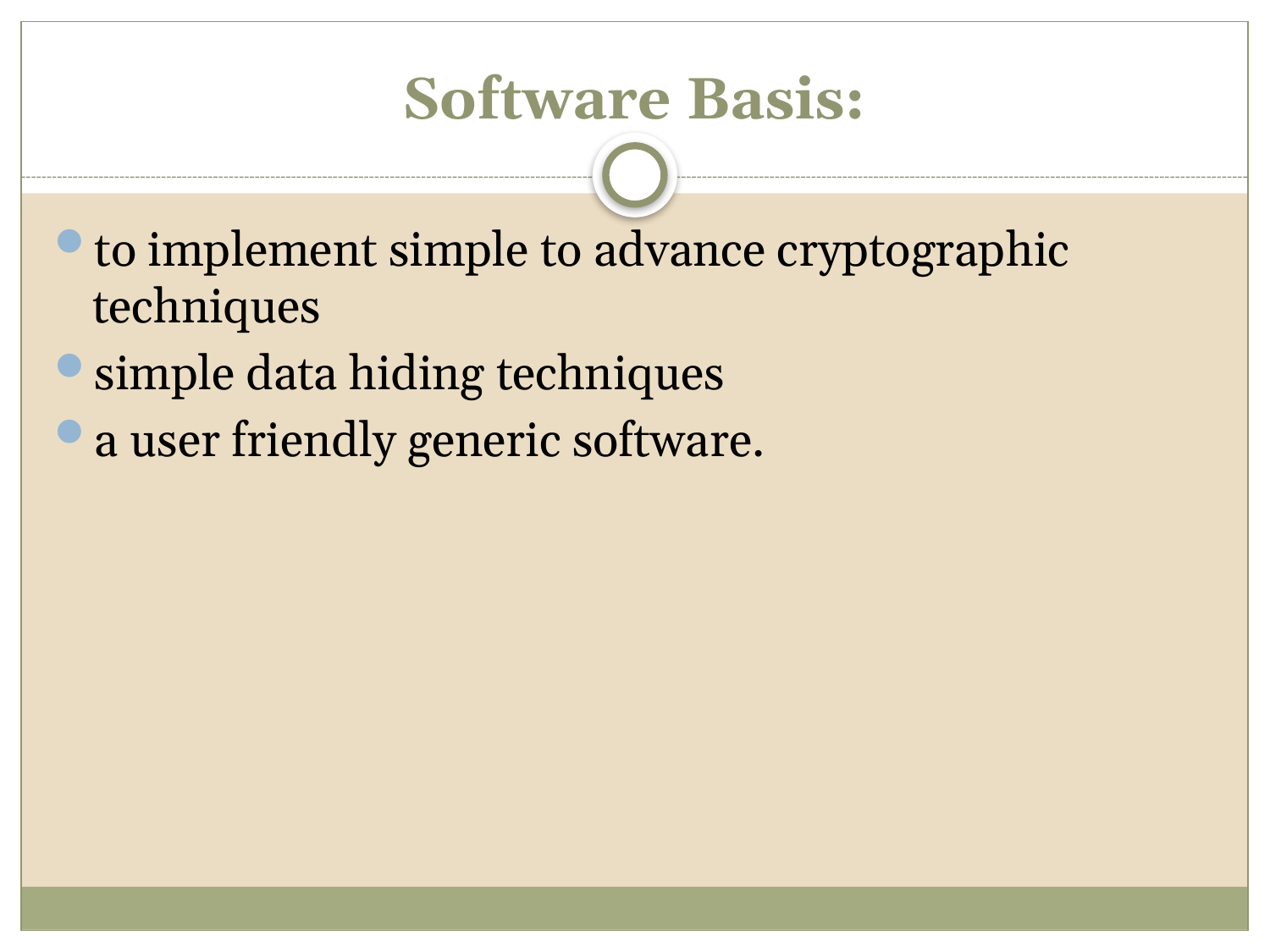

# Software Basis:
to implement simple to advance cryptographic techniques
simple data hiding techniques
a user friendly generic software.